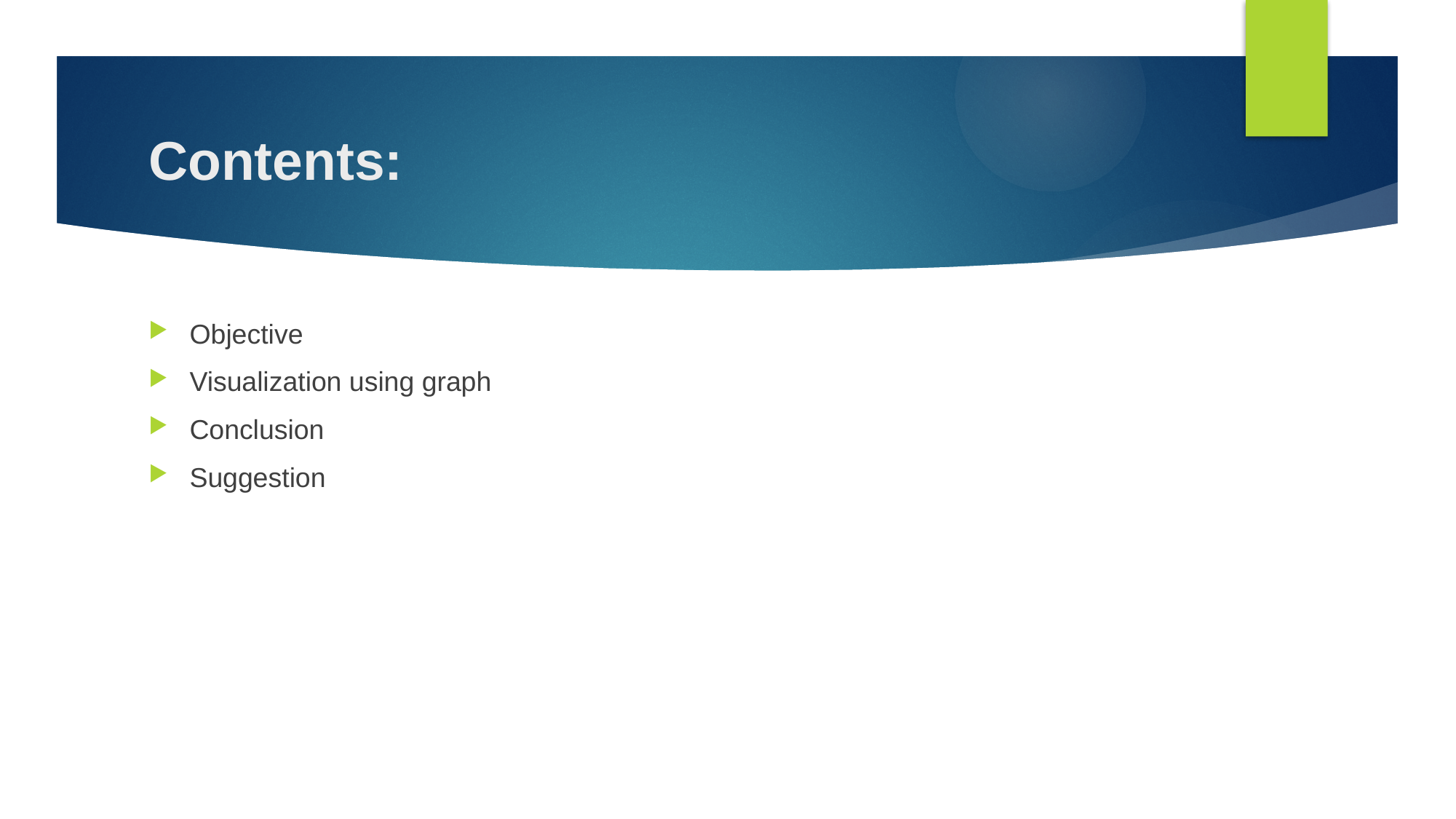

# Contents:
Objective
Visualization using graph
Conclusion
Suggestion